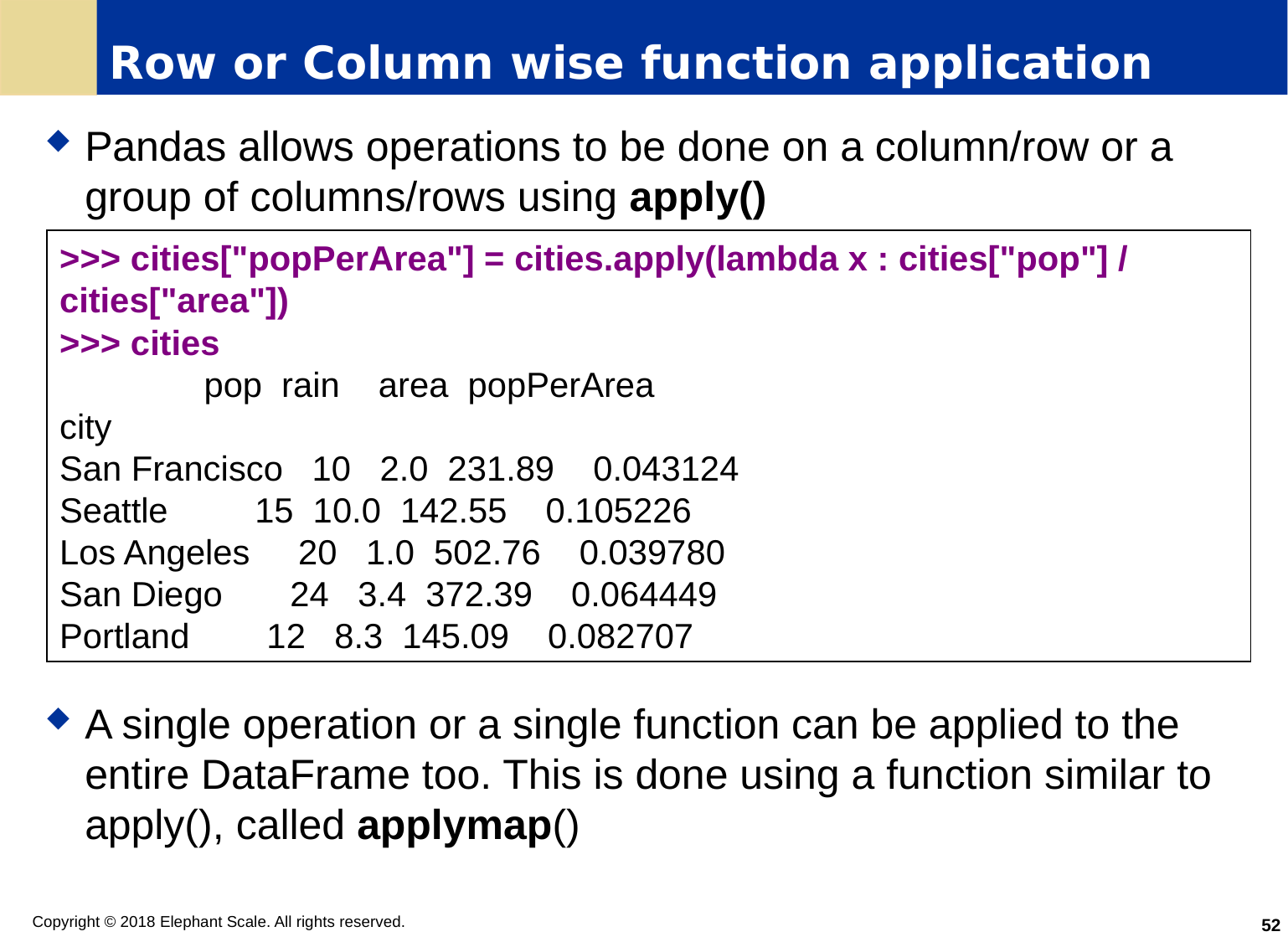

# Row or Column wise function application
Pandas allows operations to be done on a column/row or a group of columns/rows using apply()

A single operation or a single function can be applied to the entire DataFrame too. This is done using a function similar to apply(), called applymap()

>>> cities["popPerArea"] = cities.apply(lambda x : cities["pop"] / cities["area"])
>>> cities
               pop  rain    area  popPerArea
city
San Francisco   10   2.0  231.89    0.043124
Seattle         15  10.0  142.55    0.105226
Los Angeles     20   1.0  502.76    0.039780
San Diego       24   3.4  372.39    0.064449
Portland        12   8.3  145.09    0.082707
52
Copyright © 2018 Elephant Scale. All rights reserved.